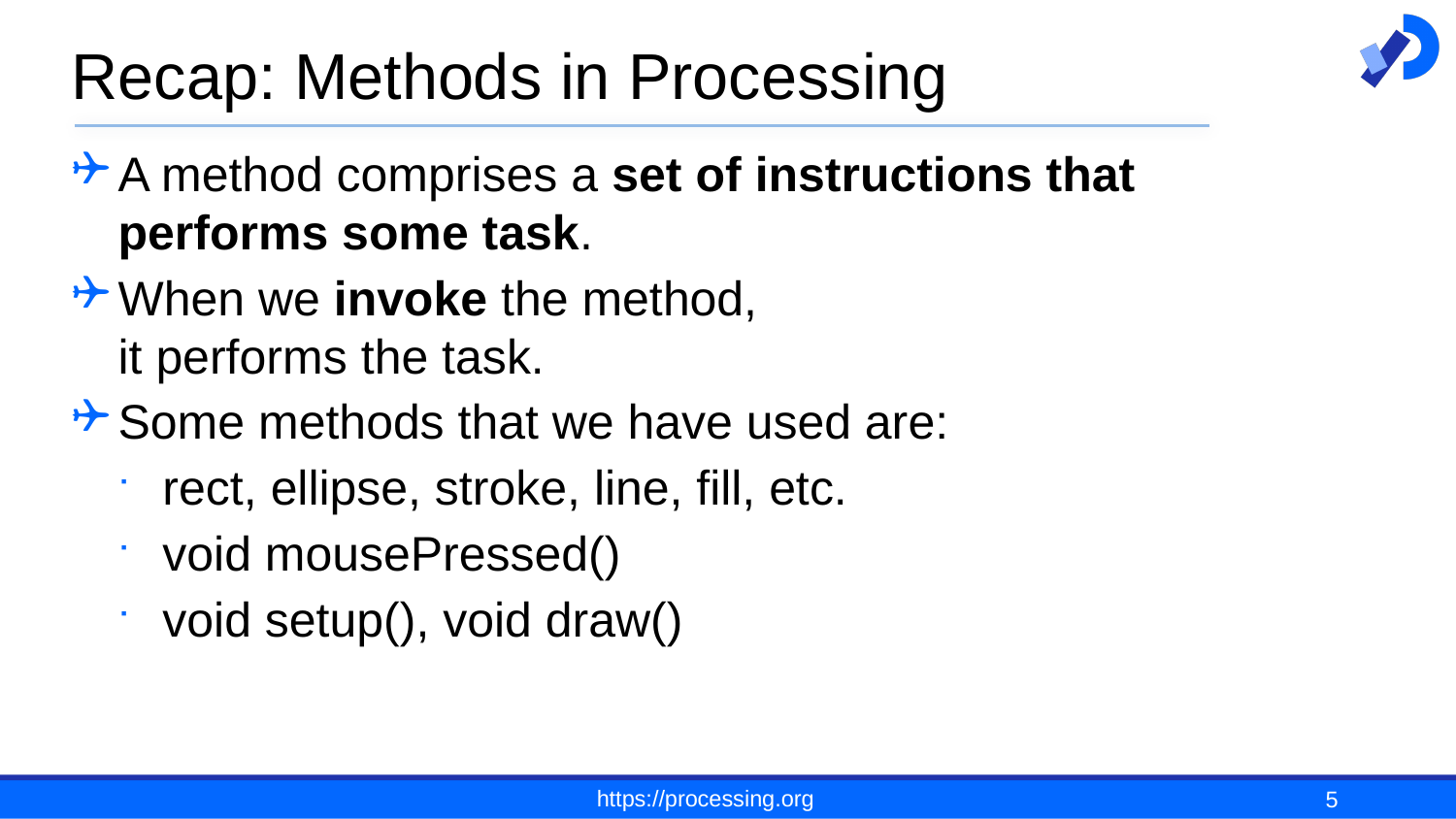

# Recap: Methods in Processing
A method comprises a set of instructions that performs some task.
When we invoke the method,
it performs the task.
Some methods that we have used are:
rect, ellipse, stroke, line, fill, etc.
void mousePressed()
void setup(), void draw()
5
https://processing.org